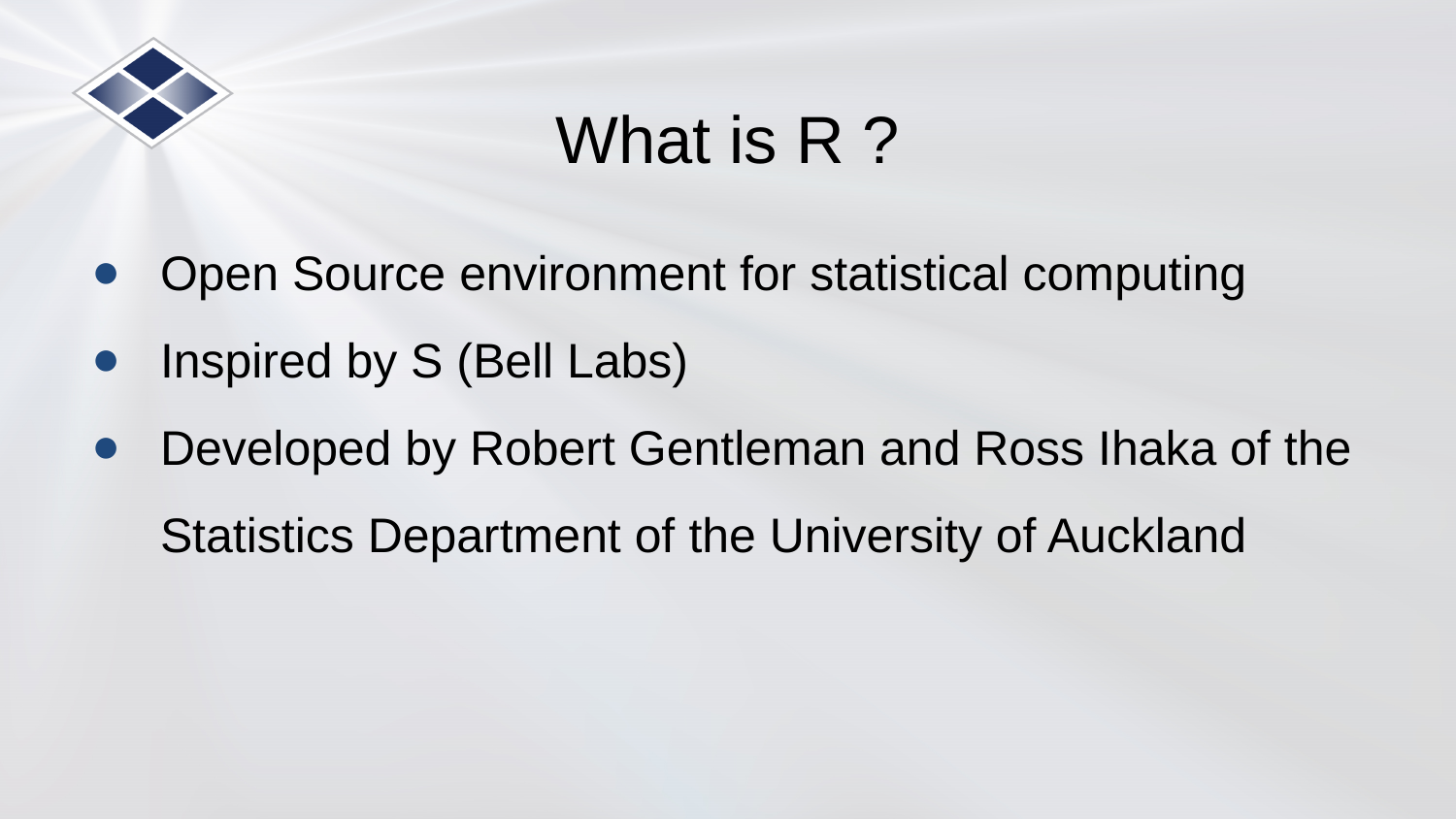

# What is R ?
Open Source environment for statistical computing
Inspired by S (Bell Labs)
Developed by Robert Gentleman and Ross Ihaka of the Statistics Department of the University of Auckland